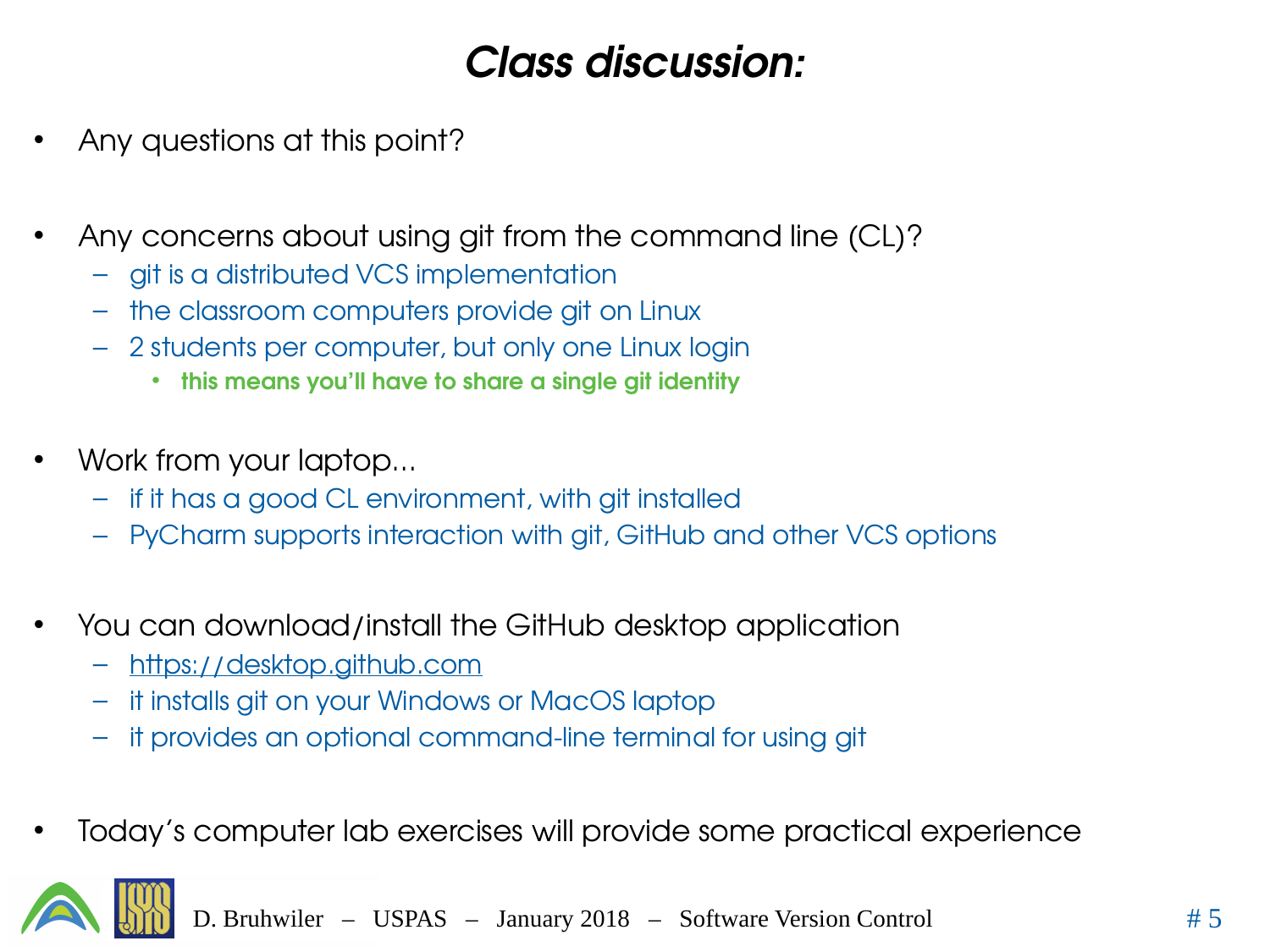

# Class discussion:
Any questions at this point?

Any concerns about using git from the command line (CL)?
git is a distributed VCS implementation
the classroom computers provide git on Linux
2 students per computer, but only one Linux login
this means you’ll have to share a single git identity

Work from your laptop…
if it has a good CL environment, with git installed
PyCharm supports interaction with git, GitHub and other VCS options

You can download/install the GitHub desktop application
https://desktop.github.com
it installs git on your Windows or MacOS laptop
it provides an optional command-line terminal for using git

Today’s computer lab exercises will provide some practical experience